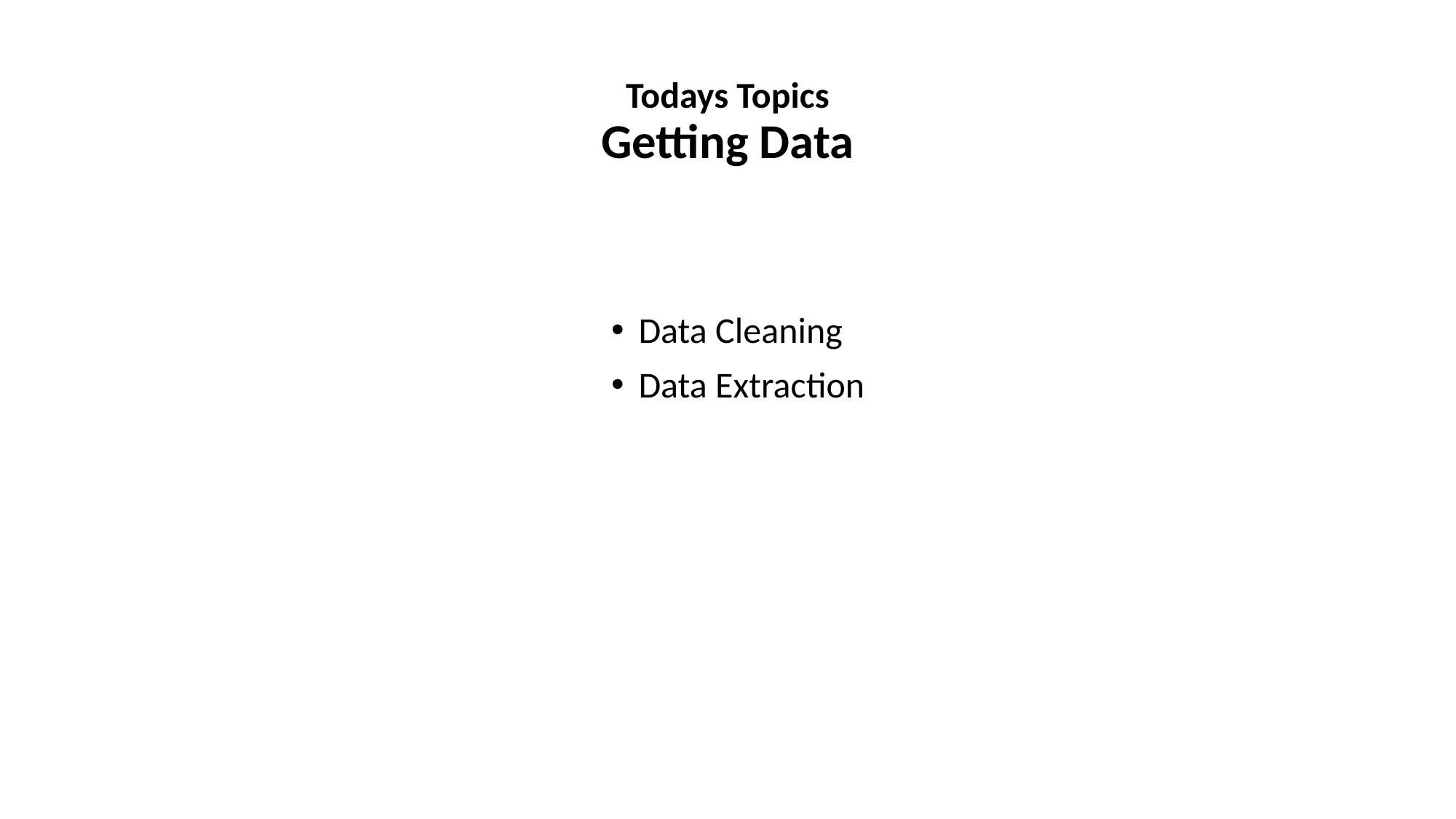

# Todays Topics Getting Data
Data Cleaning
Data Extraction